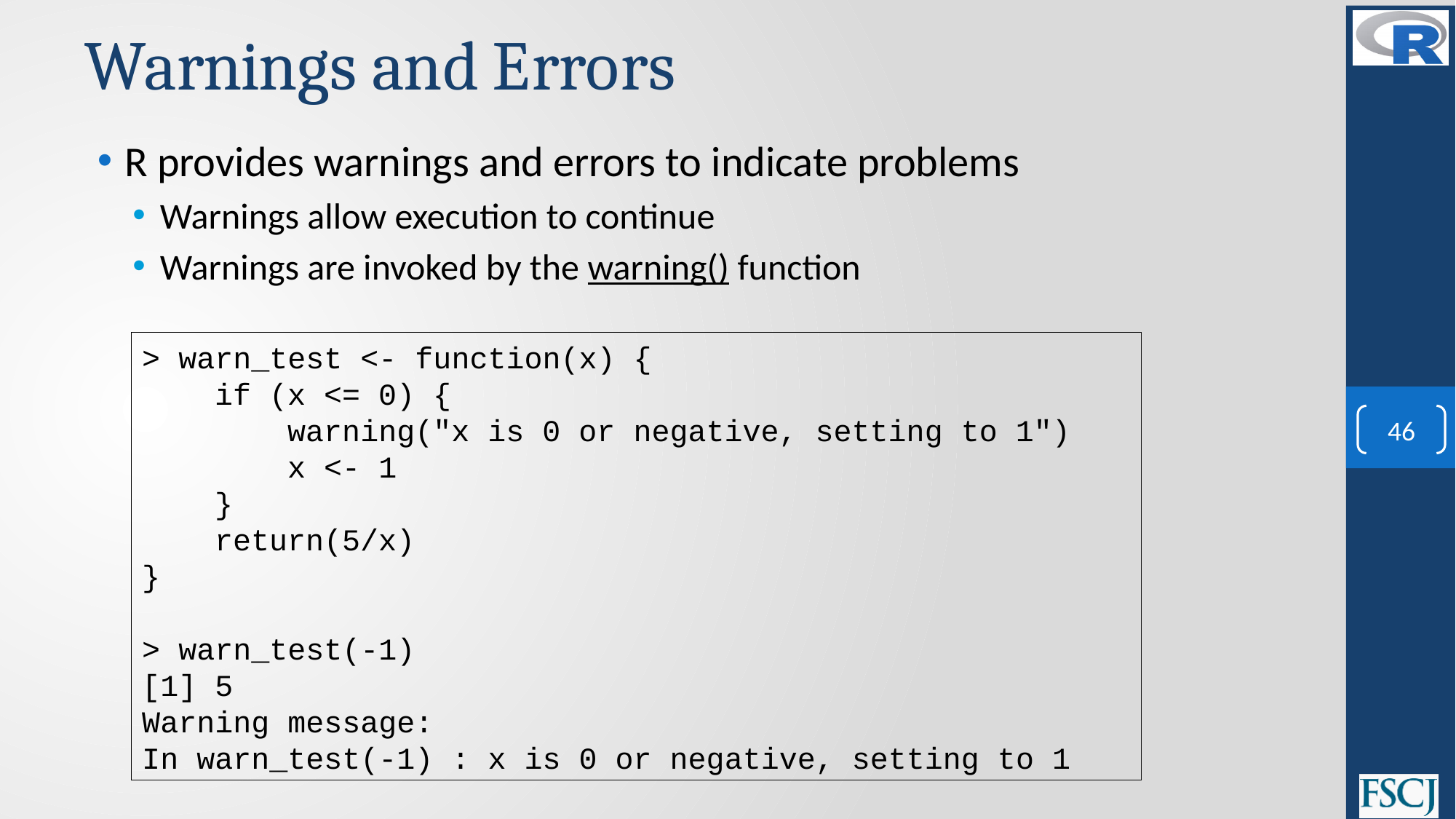

# Warnings and Errors
R provides warnings and errors to indicate problems
Warnings allow execution to continue
Warnings are invoked by the warning() function
> warn_test <- function(x) {
    if (x <= 0) {
        warning("x is 0 or negative, setting to 1")
        x <- 1
    }
    return(5/x)
}

> warn_test(-1)
[1] 5
Warning message:
In warn_test(-1) : x is 0 or negative, setting to 1
46